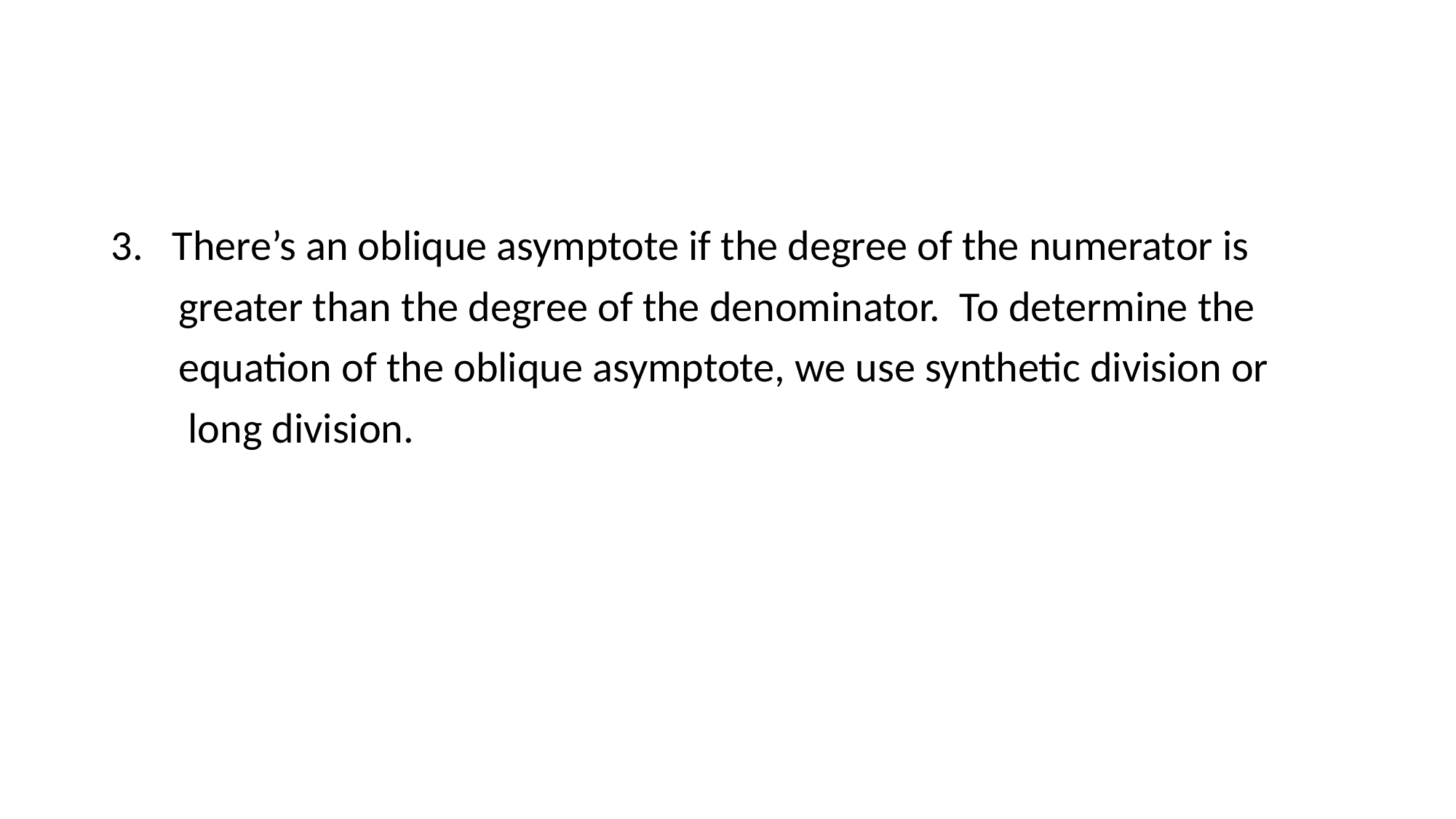

#
There’s an oblique asymptote if the degree of the numerator is
       greater than the degree of the denominator.  To determine the
       equation of the oblique asymptote, we use synthetic division or
        long division.